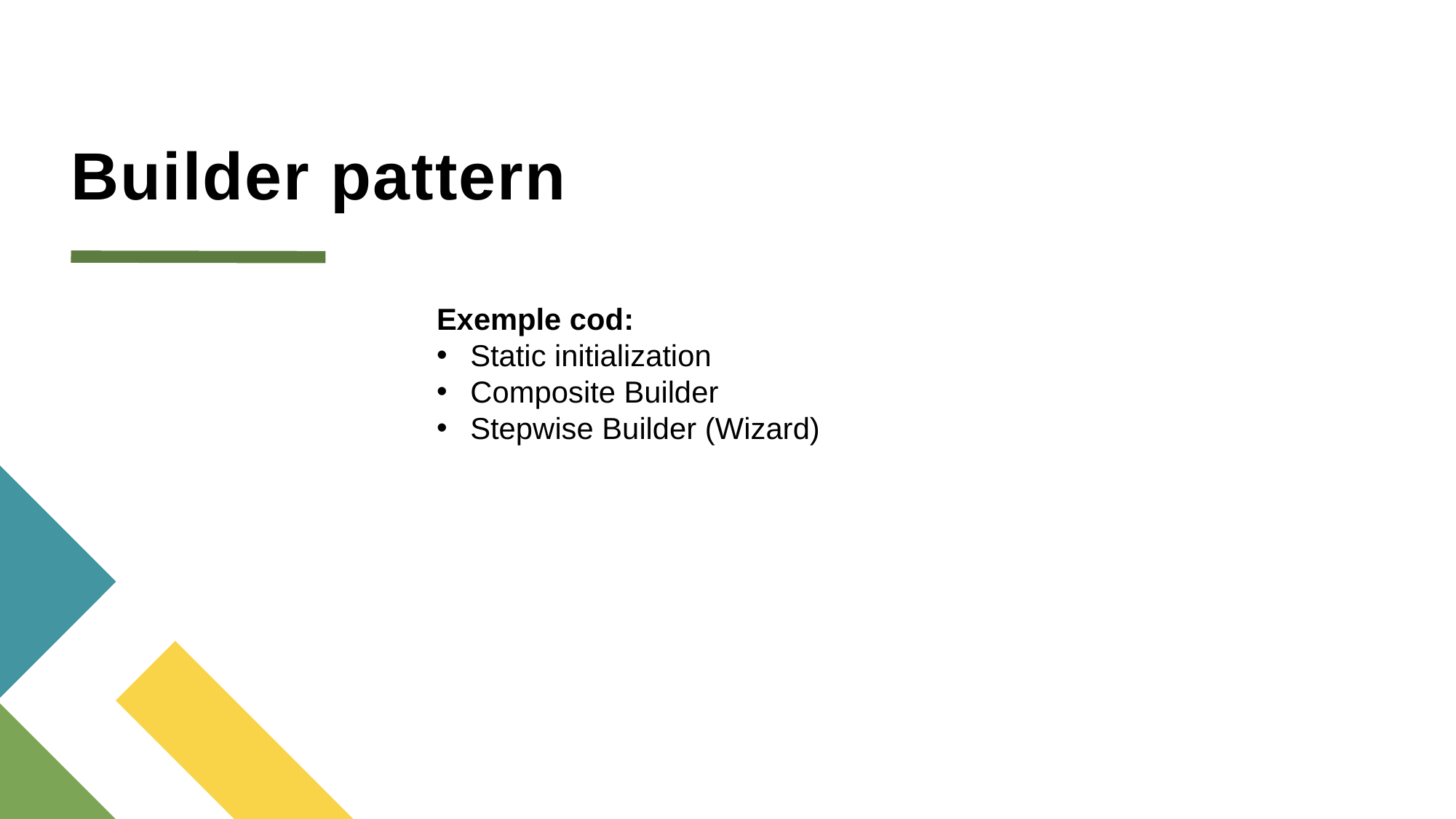

# Builder pattern
Exemple cod:
Static initialization
Composite Builder
Stepwise Builder (Wizard)